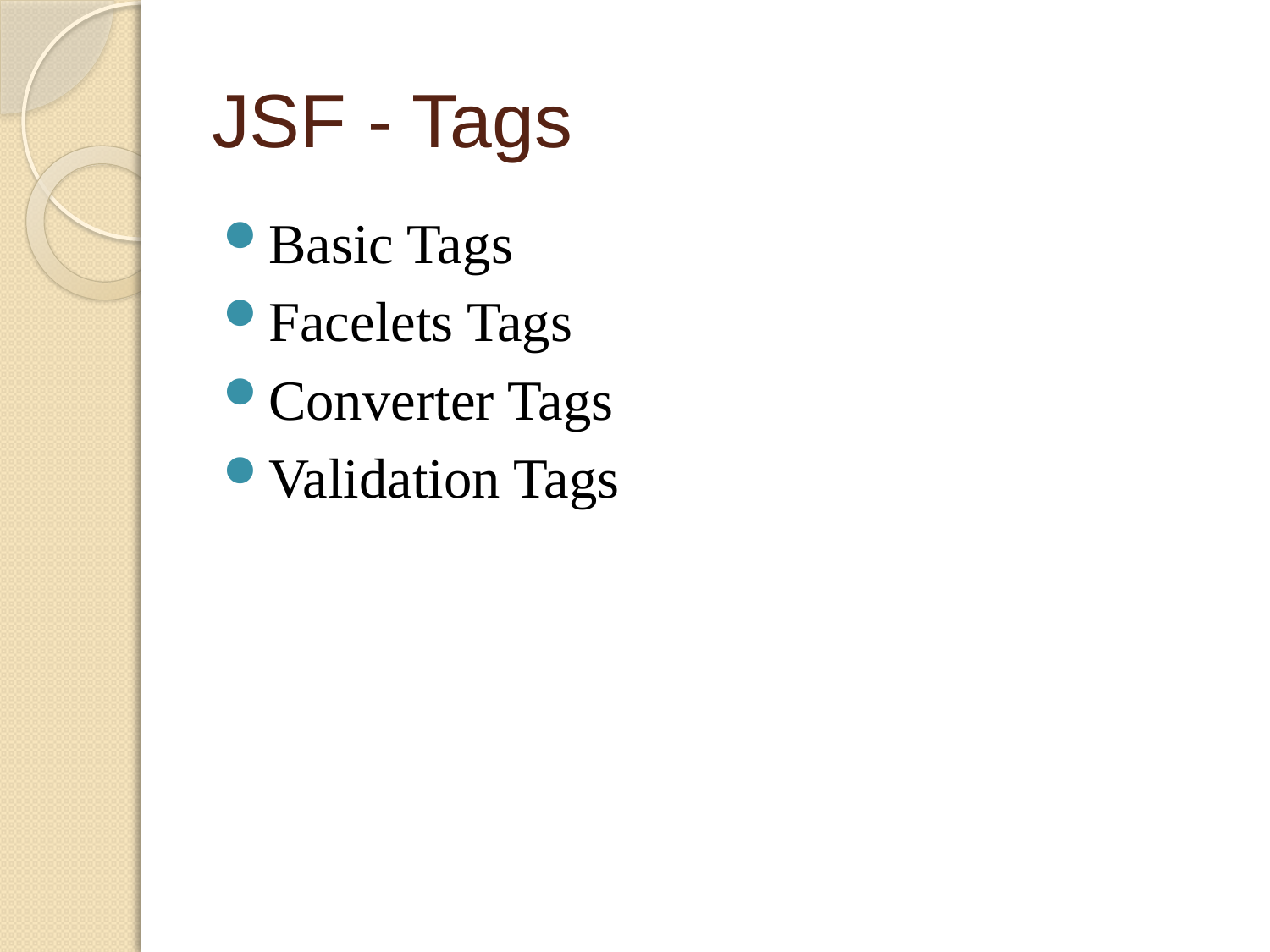

# JSF - Tags
Basic Tags
Facelets Tags
Converter Tags
Validation Tags